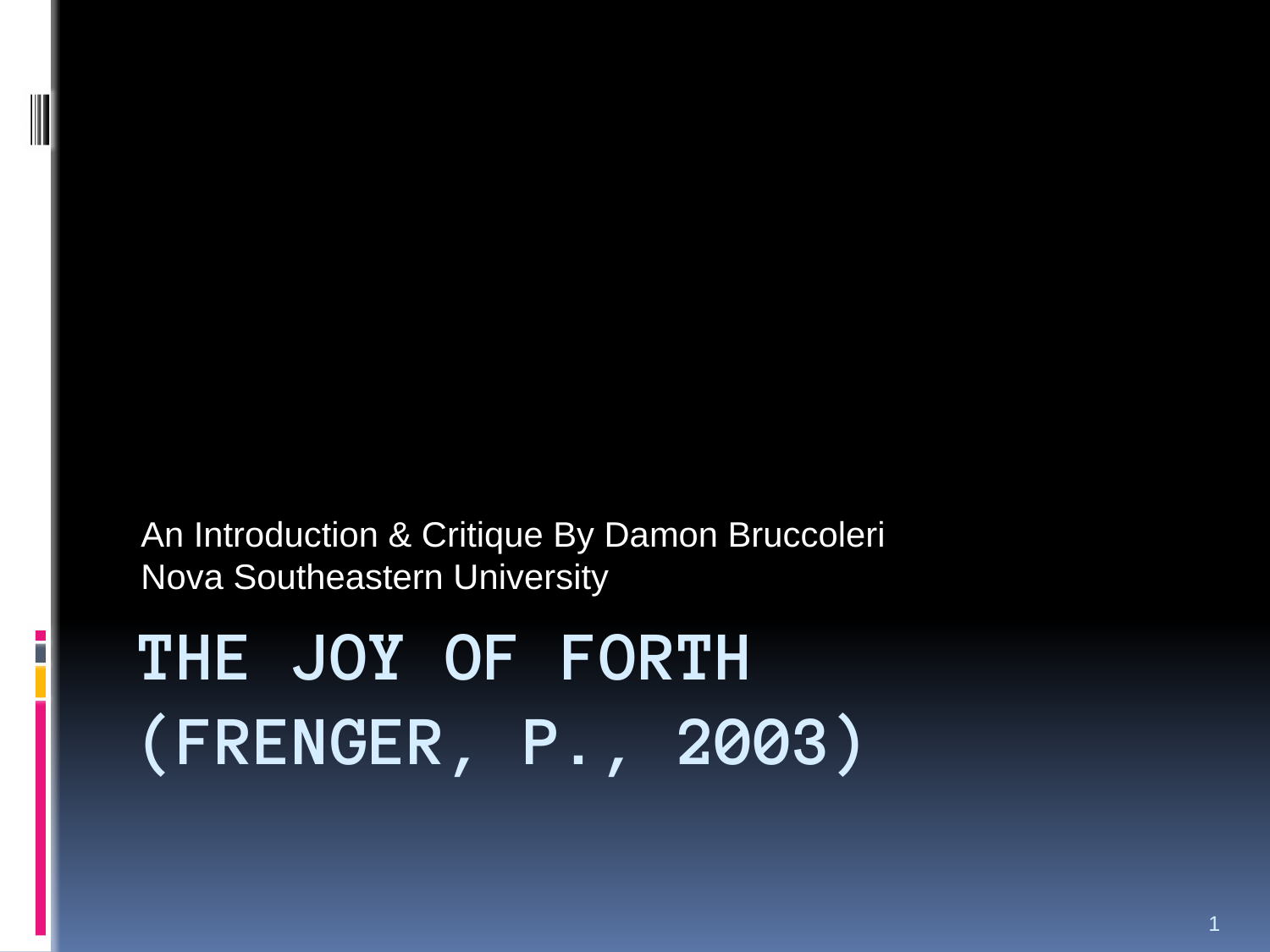

An Introduction & Critique By Damon Bruccoleri
Nova Southeastern University
# The Joy of Forth (Frenger, P., 2003)
1